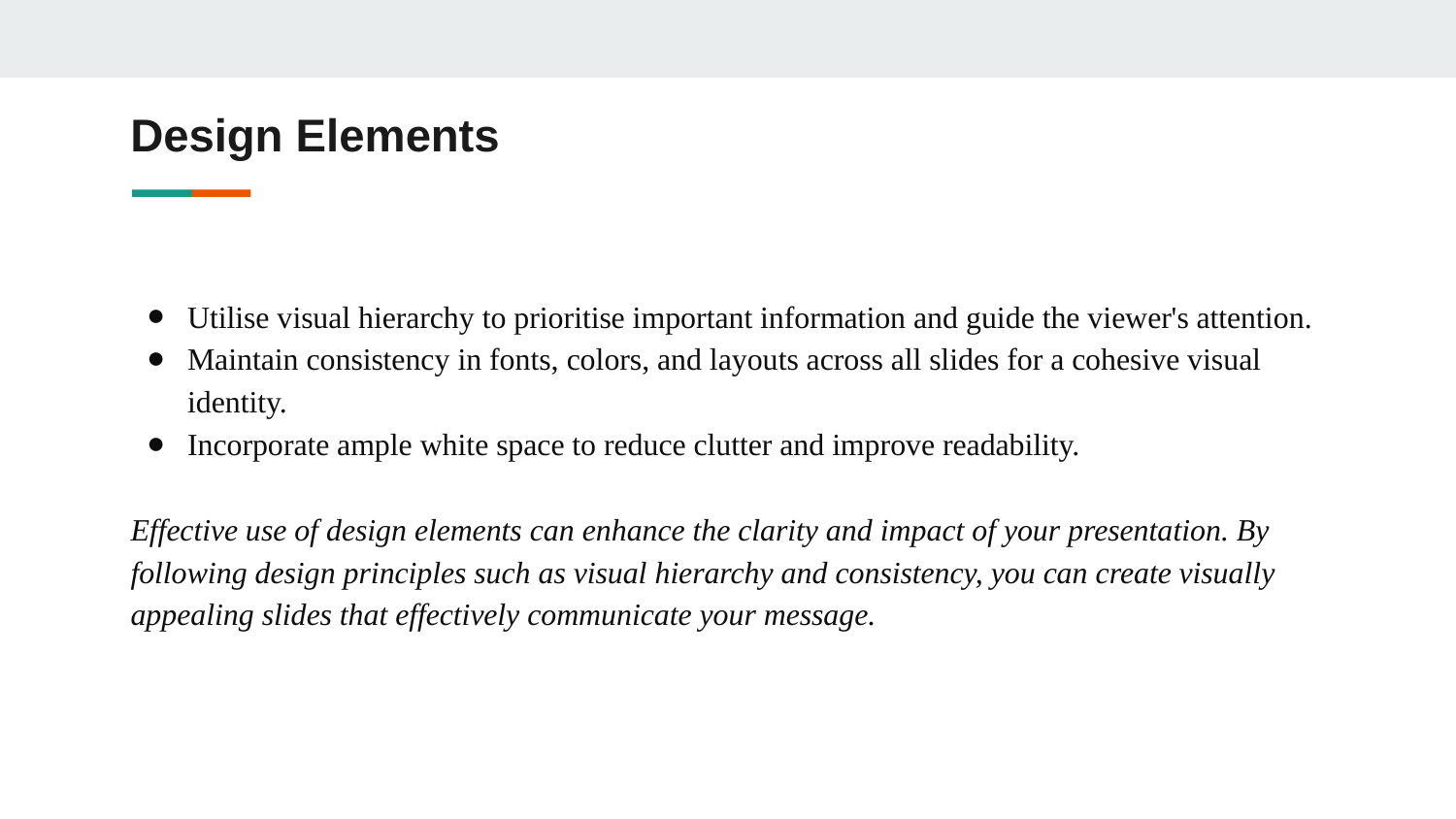

# Design Elements

Utilise visual hierarchy to prioritise important information and guide the viewer's attention.
Maintain consistency in fonts, colors, and layouts across all slides for a cohesive visual identity.
Incorporate ample white space to reduce clutter and improve readability.

Effective use of design elements can enhance the clarity and impact of your presentation. By following design principles such as visual hierarchy and consistency, you can create visually appealing slides that effectively communicate your message.